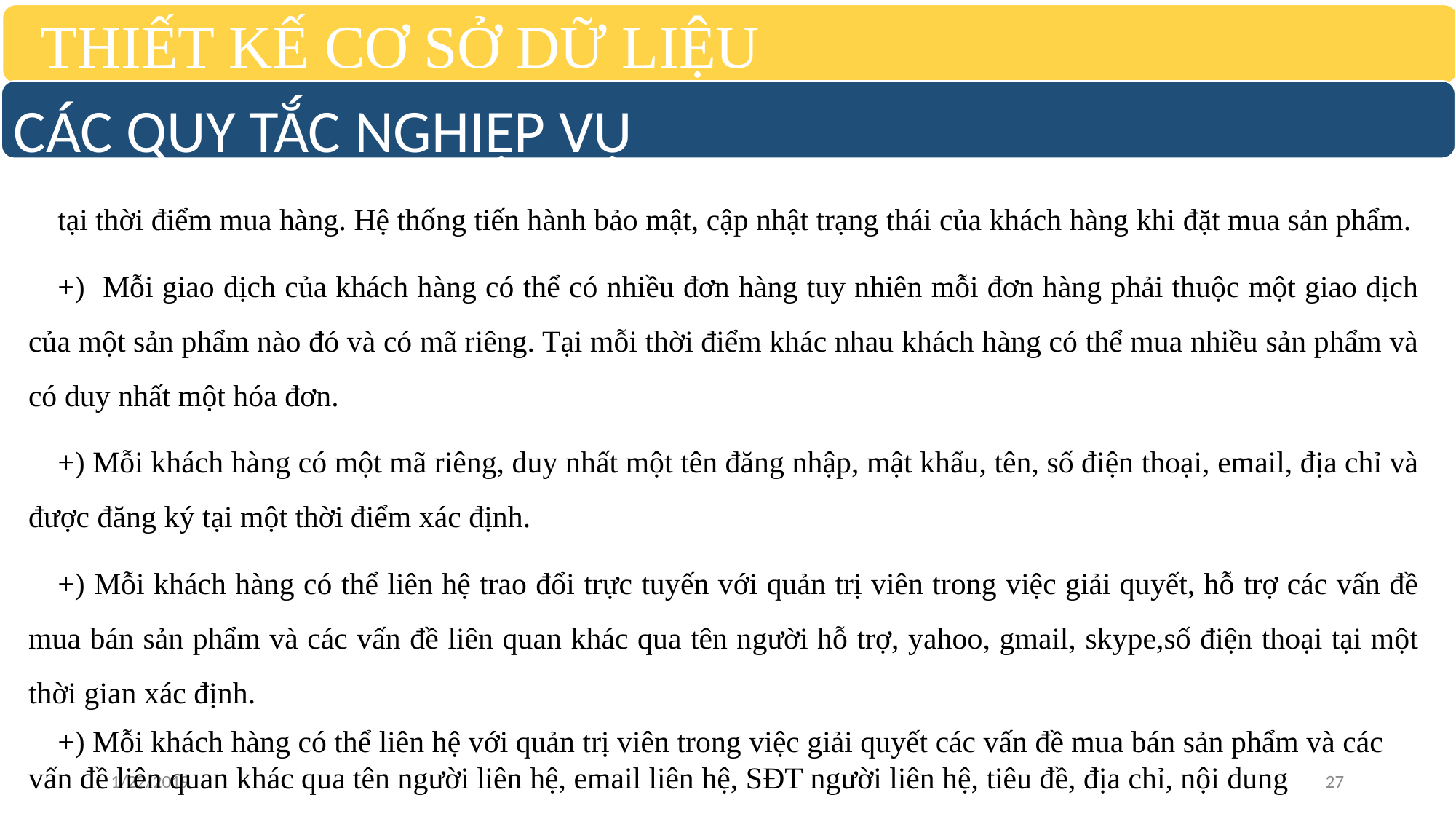

THIẾT KẾ CƠ SỞ DỮ LIỆU

CÁC QUY TẮC NGHIỆP VỤ
tại thời điểm mua hàng. Hệ thống tiến hành bảo mật, cập nhật trạng thái của khách hàng khi đặt mua sản phẩm.
+)  Mỗi giao dịch của khách hàng có thể có nhiều đơn hàng tuy nhiên mỗi đơn hàng phải thuộc một giao dịch của một sản phẩm nào đó và có mã riêng. Tại mỗi thời điểm khác nhau khách hàng có thể mua nhiều sản phẩm và có duy nhất một hóa đơn.
+) Mỗi khách hàng có một mã riêng, duy nhất một tên đăng nhập, mật khẩu, tên, số điện thoại, email, địa chỉ và được đăng ký tại một thời điểm xác định.
+) Mỗi khách hàng có thể liên hệ trao đổi trực tuyến với quản trị viên trong việc giải quyết, hỗ trợ các vấn đề mua bán sản phẩm và các vấn đề liên quan khác qua tên người hỗ trợ, yahoo, gmail, skype,số điện thoại tại một thời gian xác định.
+) Mỗi khách hàng có thể liên hệ với quản trị viên trong việc giải quyết các vấn đề mua bán sản phẩm và các vấn đề liên quan khác qua tên người liên hệ, email liên hệ, SĐT người liên hệ, tiêu đề, địa chỉ, nội dung
1/22/2019
27